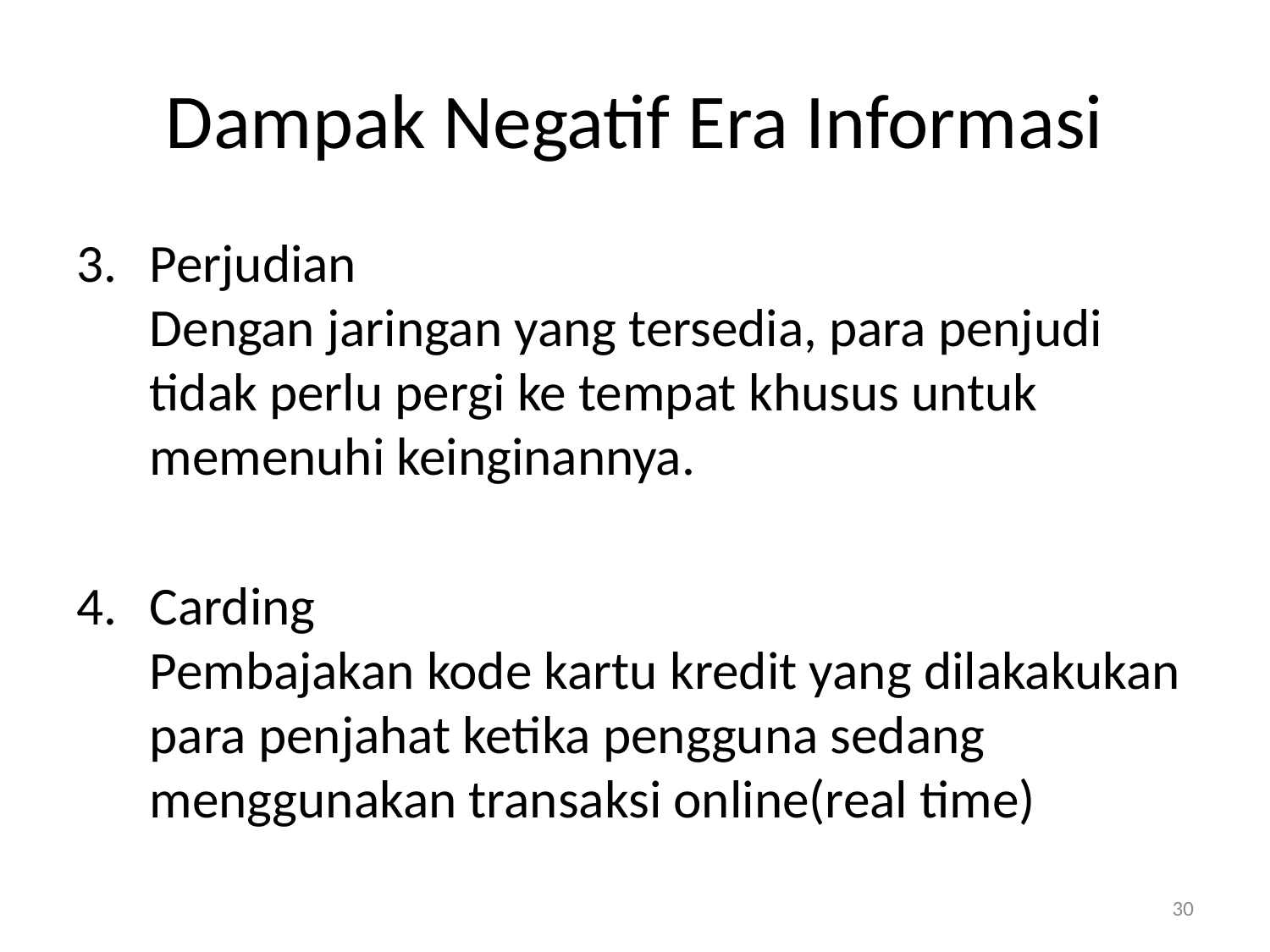

# Dampak Negatif Era Informasi
Perjudian
Dengan jaringan yang tersedia, para penjudi tidak perlu pergi ke tempat khusus untuk memenuhi keinginannya.

Carding
Pembajakan kode kartu kredit yang dilakakukan para penjahat ketika pengguna sedang menggunakan transaksi online(real time)
30